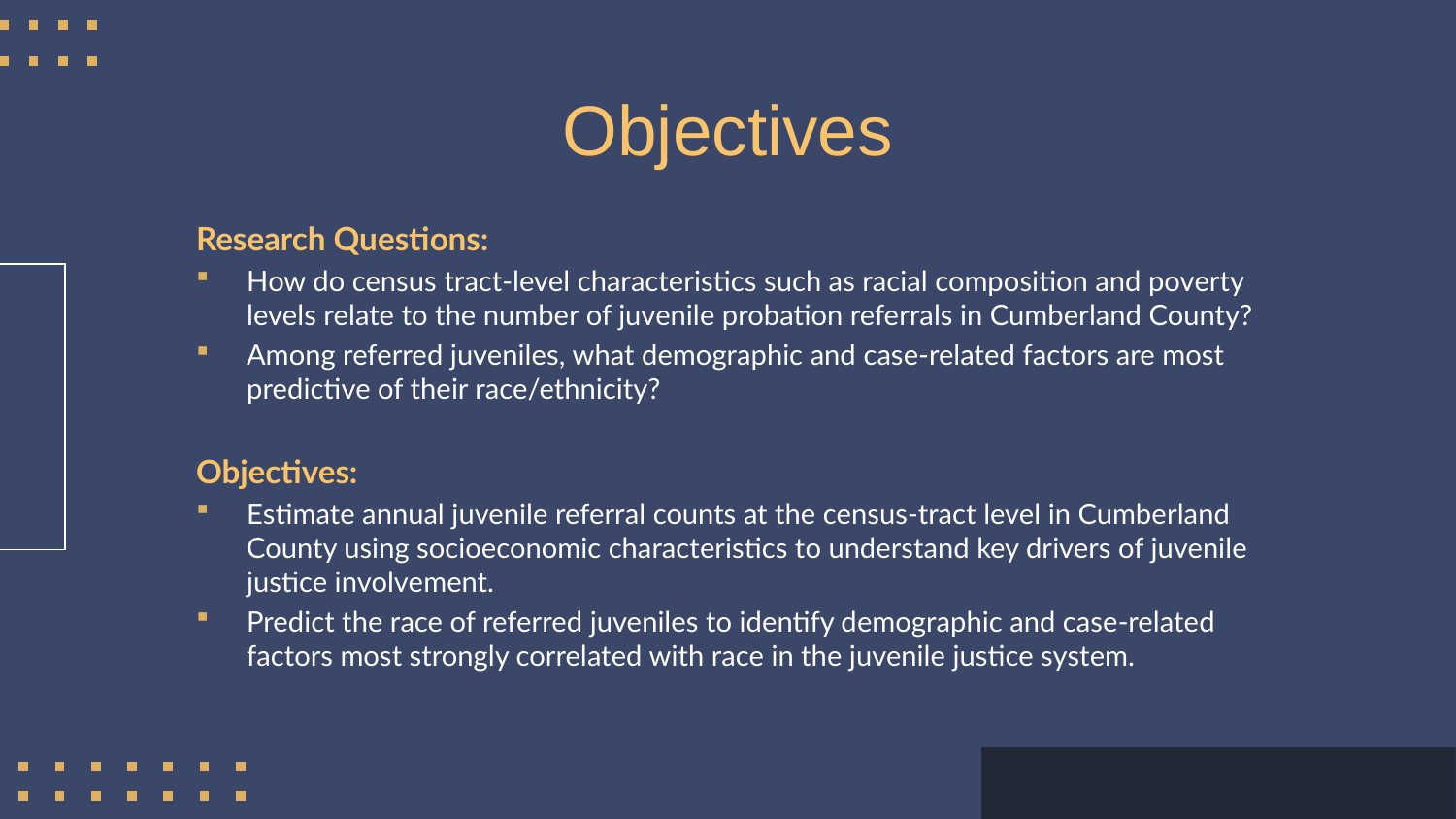

# Objectives
Research Questions:
How do census tract-level characteristics such as racial composition and poverty levels relate to the number of juvenile probation referrals in Cumberland County?
Among referred juveniles, what demographic and case-related factors are most predictive of their race/ethnicity?

Objectives:
Estimate annual juvenile referral counts at the census-tract level in Cumberland County using socioeconomic characteristics to understand key drivers of juvenile justice involvement.
Predict the race of referred juveniles to identify demographic and case-related factors most strongly correlated with race in the juvenile justice system.